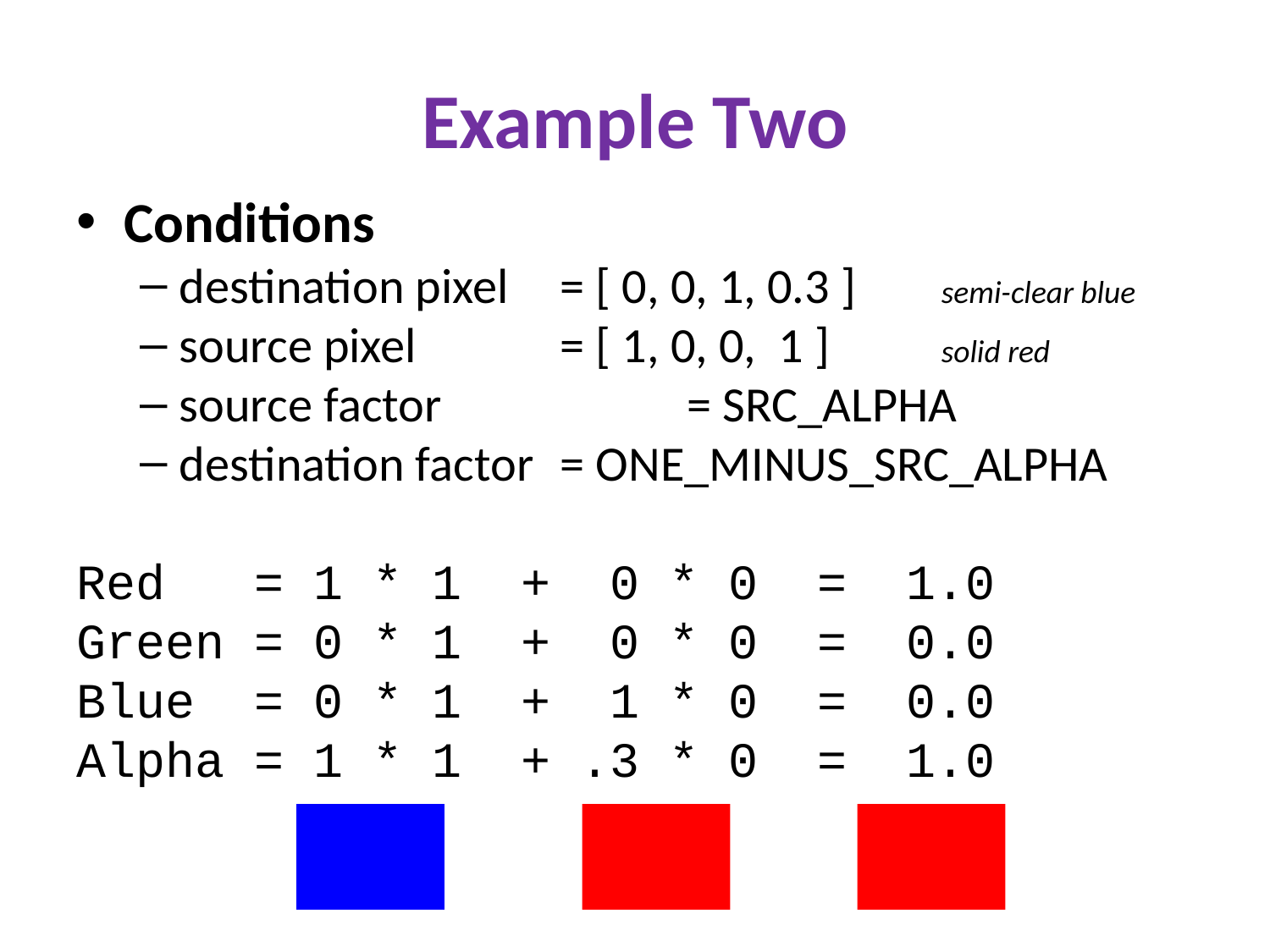

# Example Two
Conditions
destination pixel 	= [ 0, 0, 1, 0.3 ]	semi-clear blue
source pixel 		= [ 1, 0, 0,  1 ]	solid red
source factor 		= SRC_ALPHA
destination factor 	= ONE_MINUS_SRC_ALPHA

Red   = 1 * 1  +  0 * 0  =  1.0
Green = 0 * 1  +  0 * 0  =  0.0
Blue  = 0 * 1  +  1 * 0  =  0.0
Alpha = 1 * 1  + .3 * 0  =  1.0